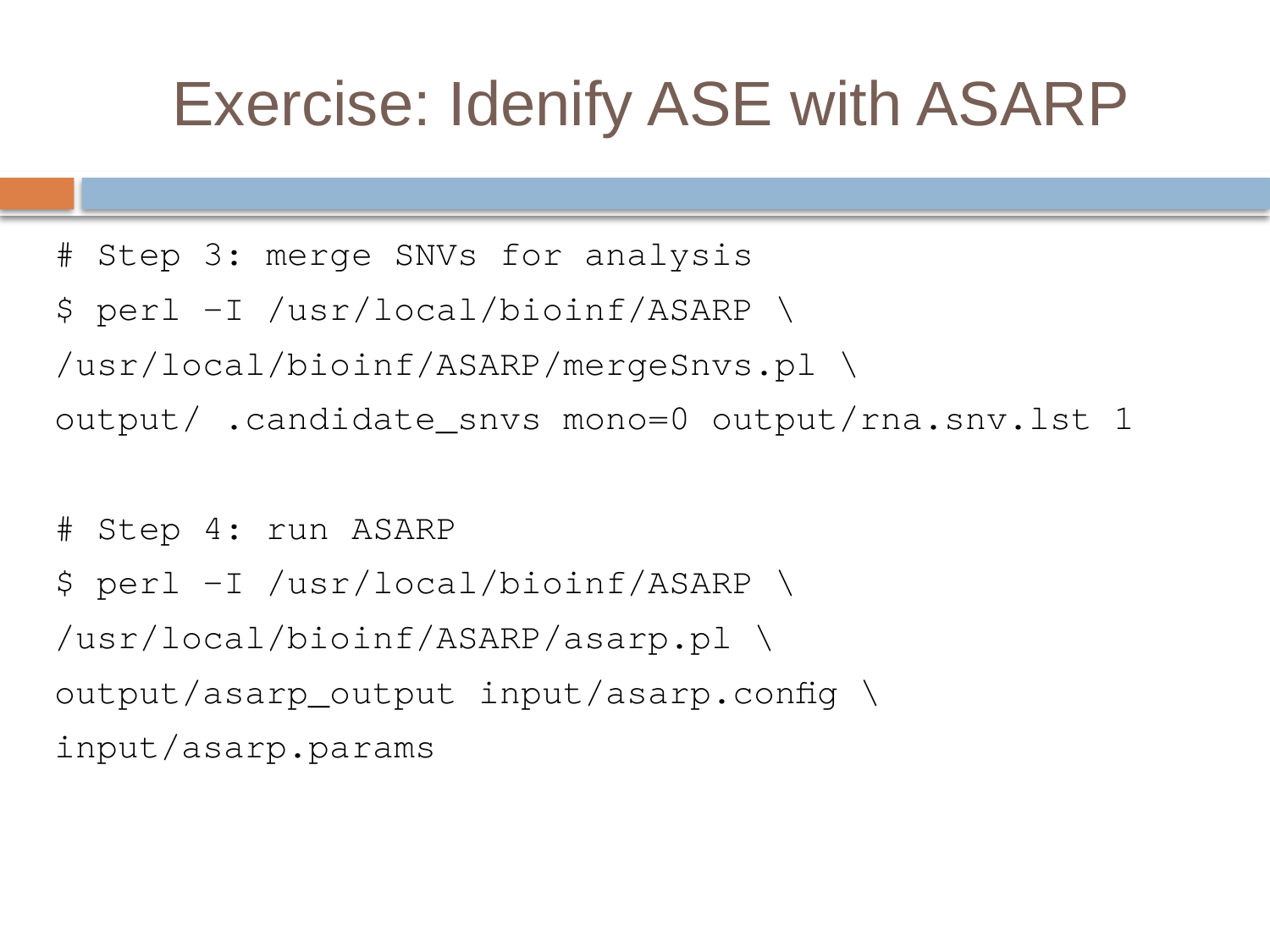

# Exercise: Idenify ASE with ASARP
# Step 3: merge SNVs for analysis
$ perl -I /usr/local/bioinf/ASARP \
/usr/local/bioinf/ASARP/mergeSnvs.pl \
output/ .candidate_snvs mono=0 output/rna.snv.lst 1

# Step 4: run ASARP
$ perl -I /usr/local/bioinf/ASARP \
/usr/local/bioinf/ASARP/asarp.pl \
output/asarp_output input/asarp.config \
input/asarp.params